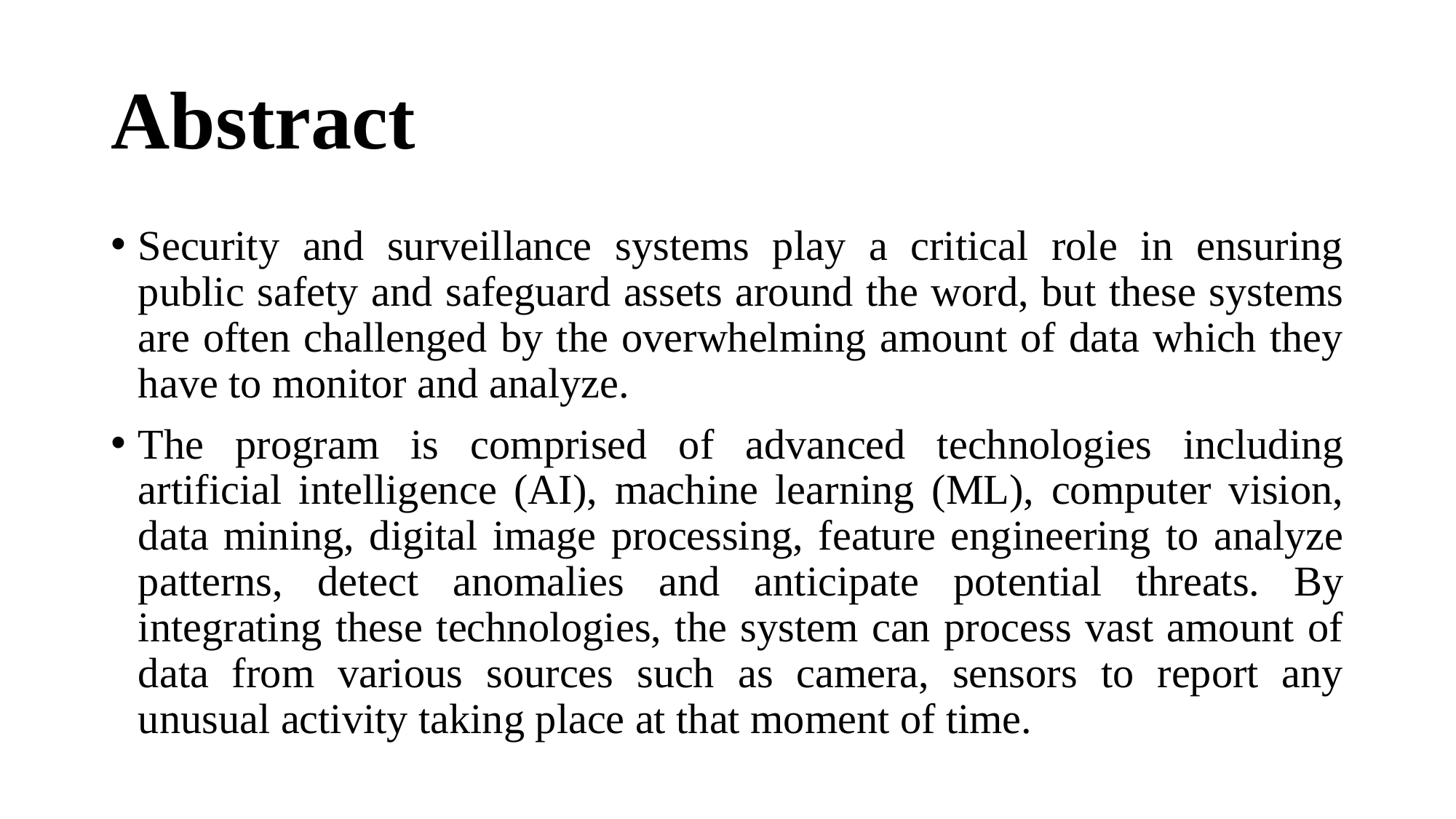

# Abstract
Security and surveillance systems play a critical role in ensuring public safety and safeguard assets around the word, but these systems are often challenged by the overwhelming amount of data which they have to monitor and analyze.
The program is comprised of advanced technologies including artificial intelligence (AI), machine learning (ML), computer vision, data mining, digital image processing, feature engineering to analyze patterns, detect anomalies and anticipate potential threats. By integrating these technologies, the system can process vast amount of data from various sources such as camera, sensors to report any unusual activity taking place at that moment of time.